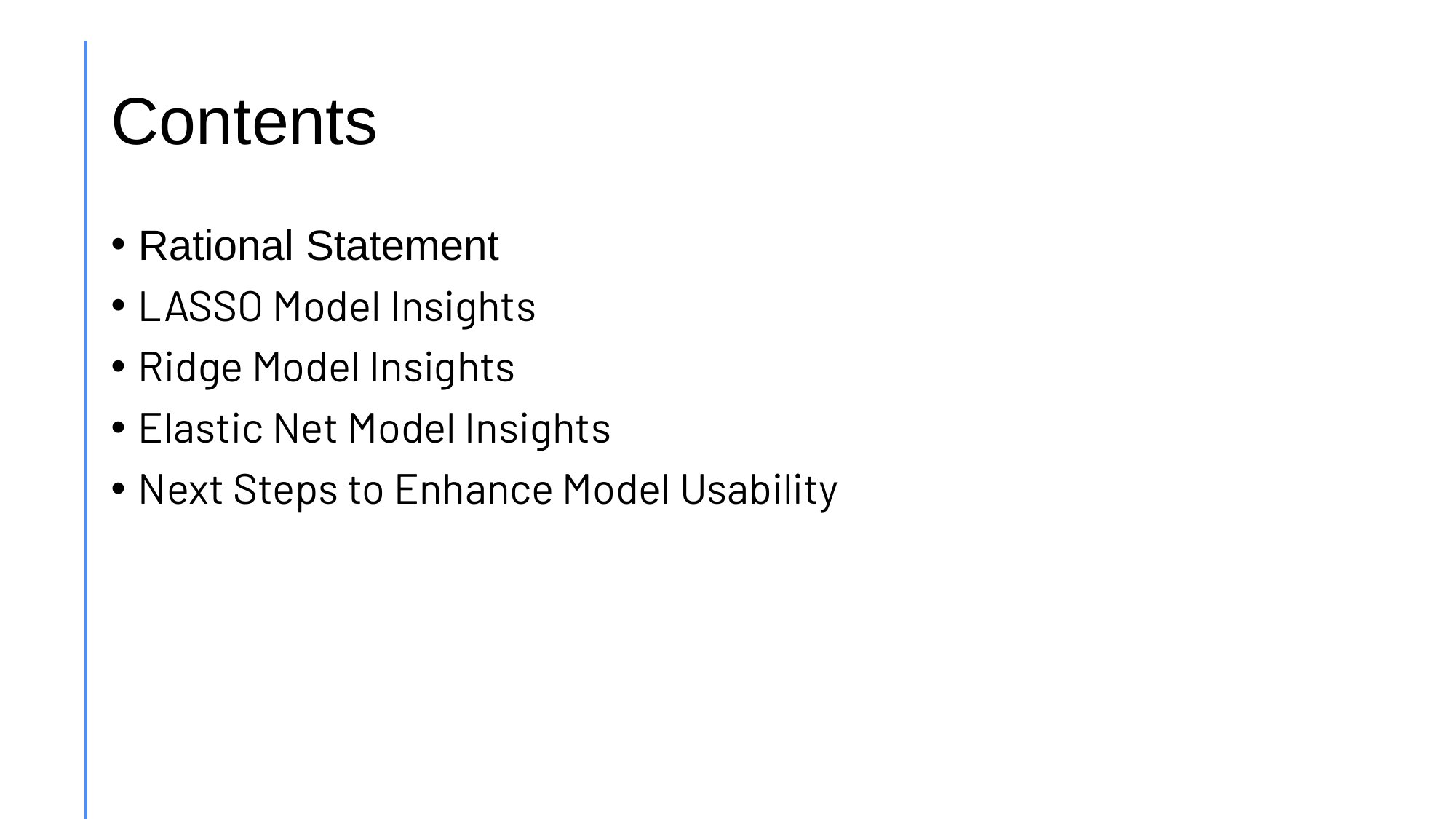

# Contents
Rational Statement
LASSO Model Insights
Ridge Model Insights
Elastic Net Model Insights
Next Steps to Enhance Model Usability